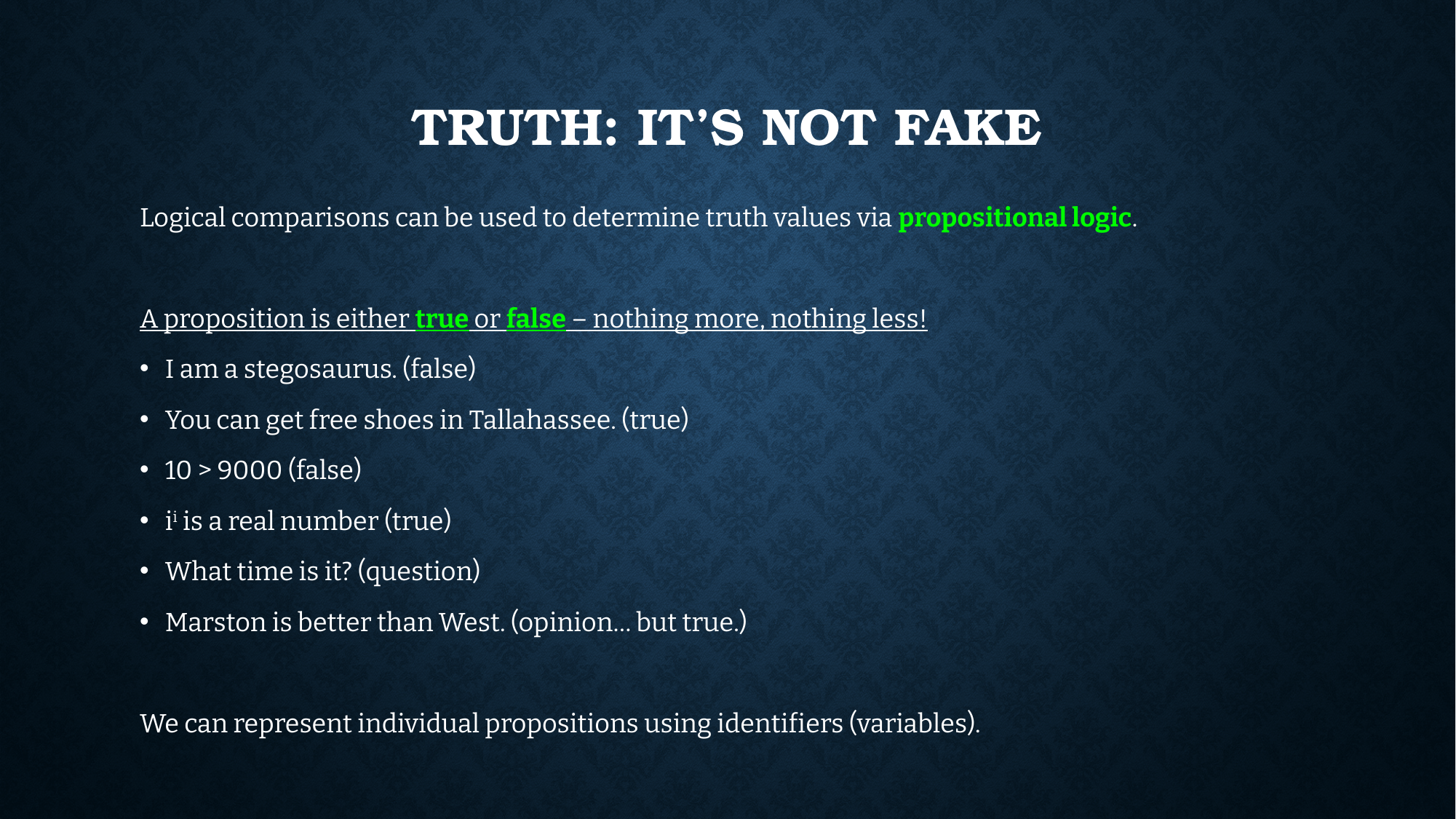

# Truth: It’s Not Fake
Logical comparisons can be used to determine truth values via propositional logic.

A proposition is either true or false – nothing more, nothing less!
I am a stegosaurus. (false)
You can get free shoes in Tallahassee. (true)
10 > 9000 (false)
ii is a real number (true)
What time is it? (question)
Marston is better than West. (opinion… but true.)

We can represent individual propositions using identifiers (variables).